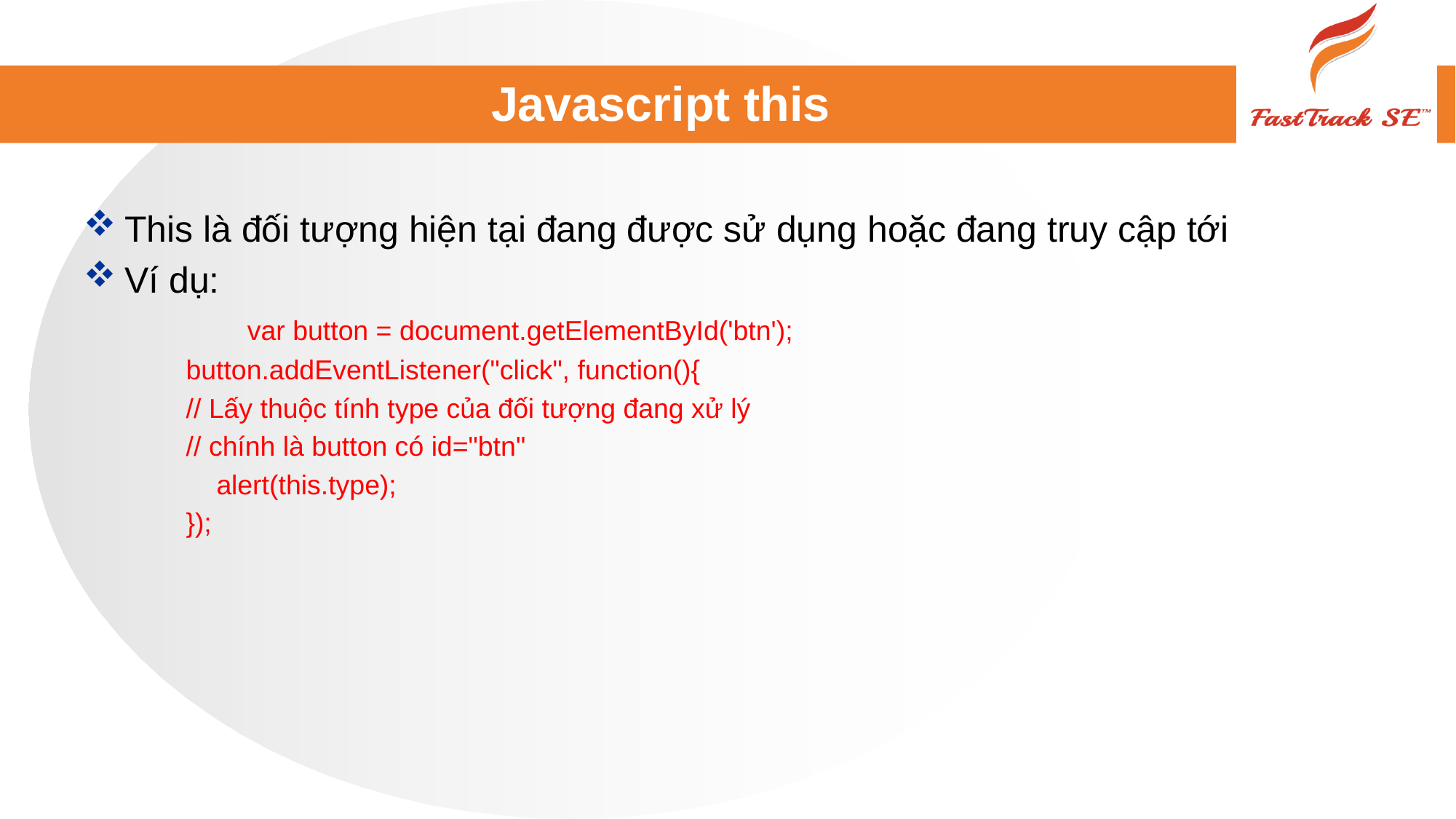

# Javascript this
This là đối tượng hiện tại đang được sử dụng hoặc đang truy cập tới
Ví dụ:
	var button = document.getElementById('btn');
button.addEventListener("click", function(){
// Lấy thuộc tính type của đối tượng đang xử lý
// chính là button có id="btn"
    alert(this.type);
});